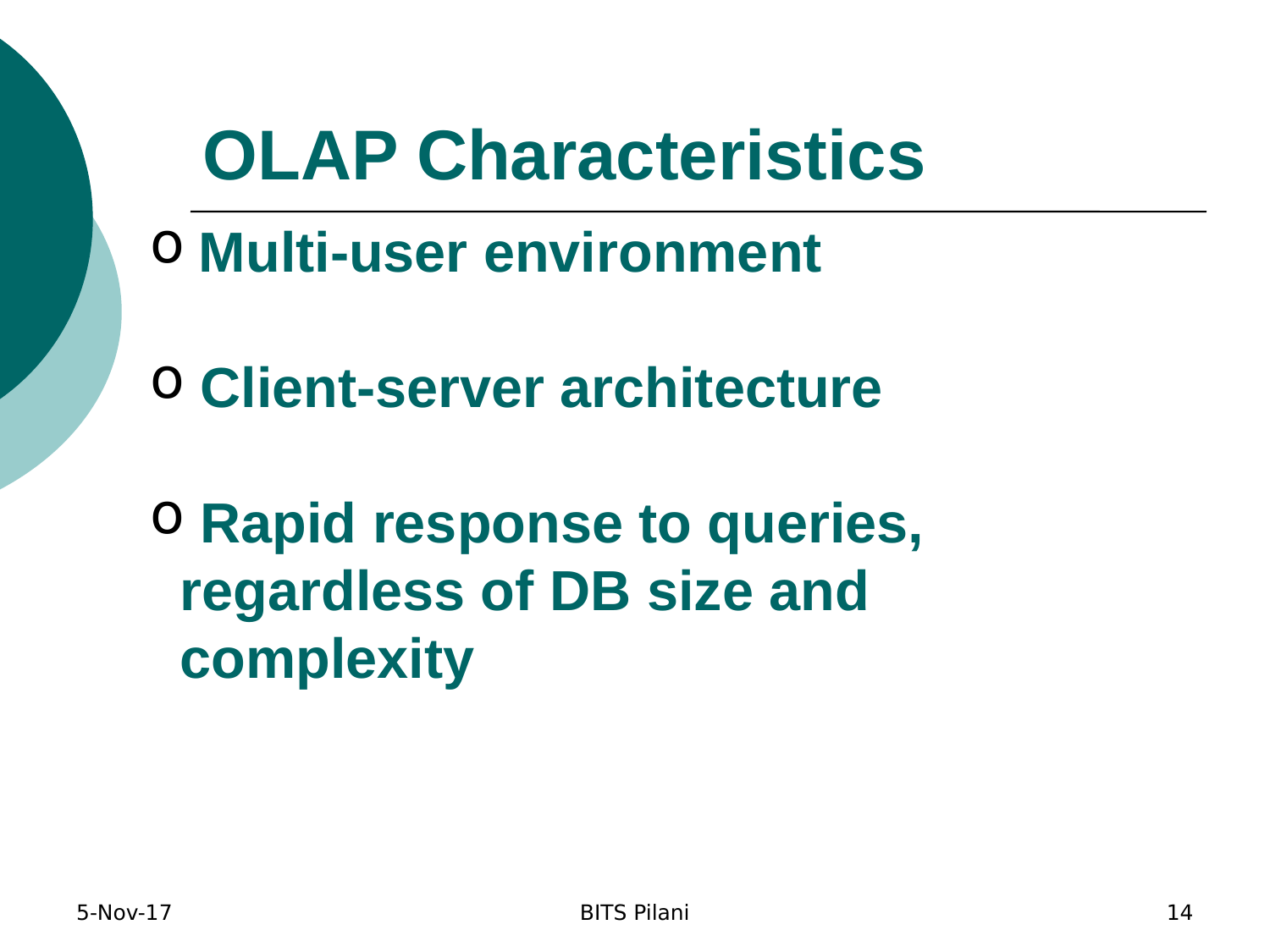

# OLAP Characteristics
 Multi-user environment

 Client-server architecture

 Rapid response to queries,    regardless of DB size and complexity

5-Nov-17
BITS Pilani
14